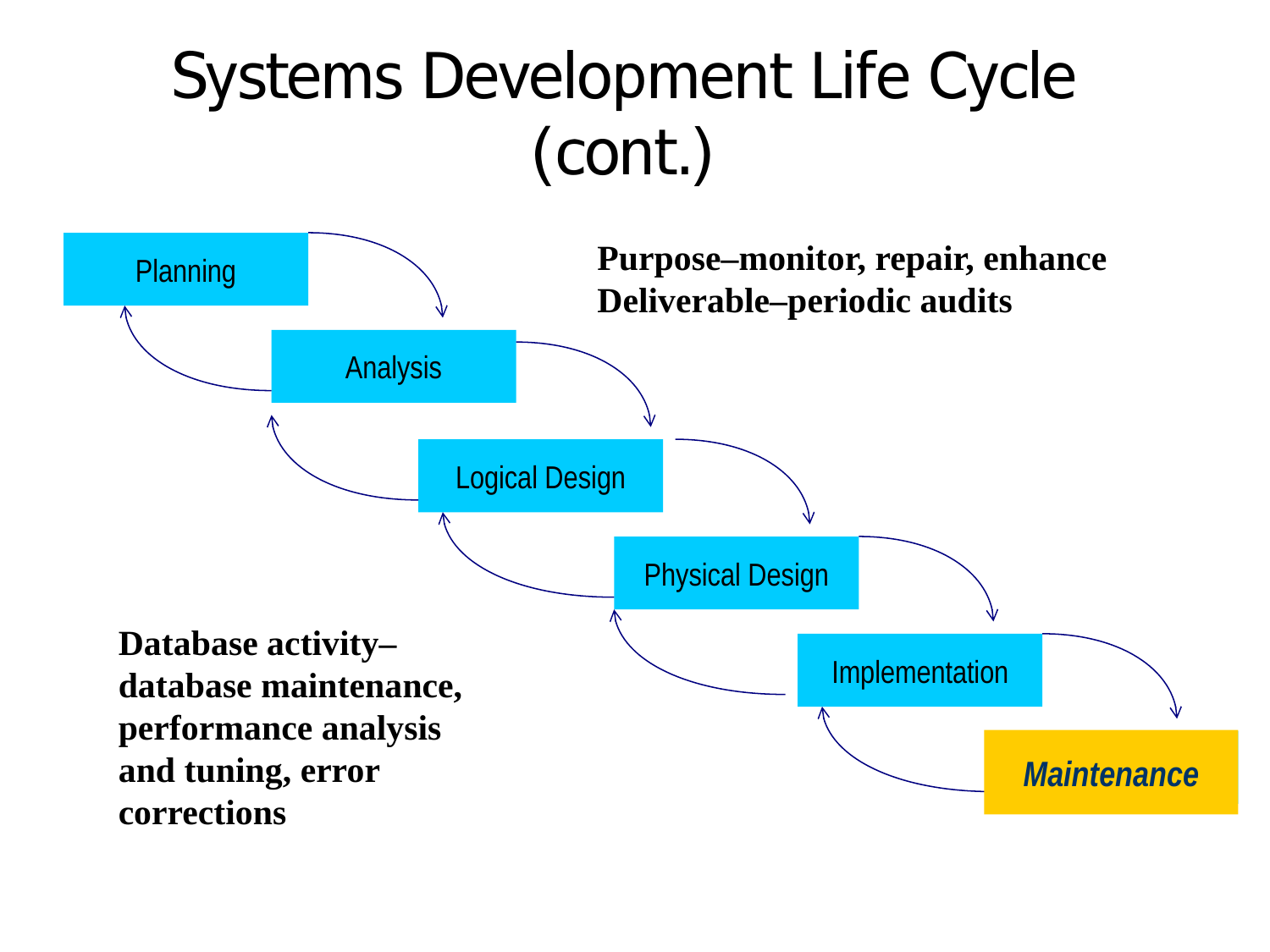

# Systems Development Life Cycle (cont.)
Purpose–monitor, repair, enhance
Deliverable–periodic audits
Planning

Analysis

Logical Design

Physical Design

Implementation

Maintenance
Database activity–
database maintenance, performance analysis and tuning, error corrections
Maintenance